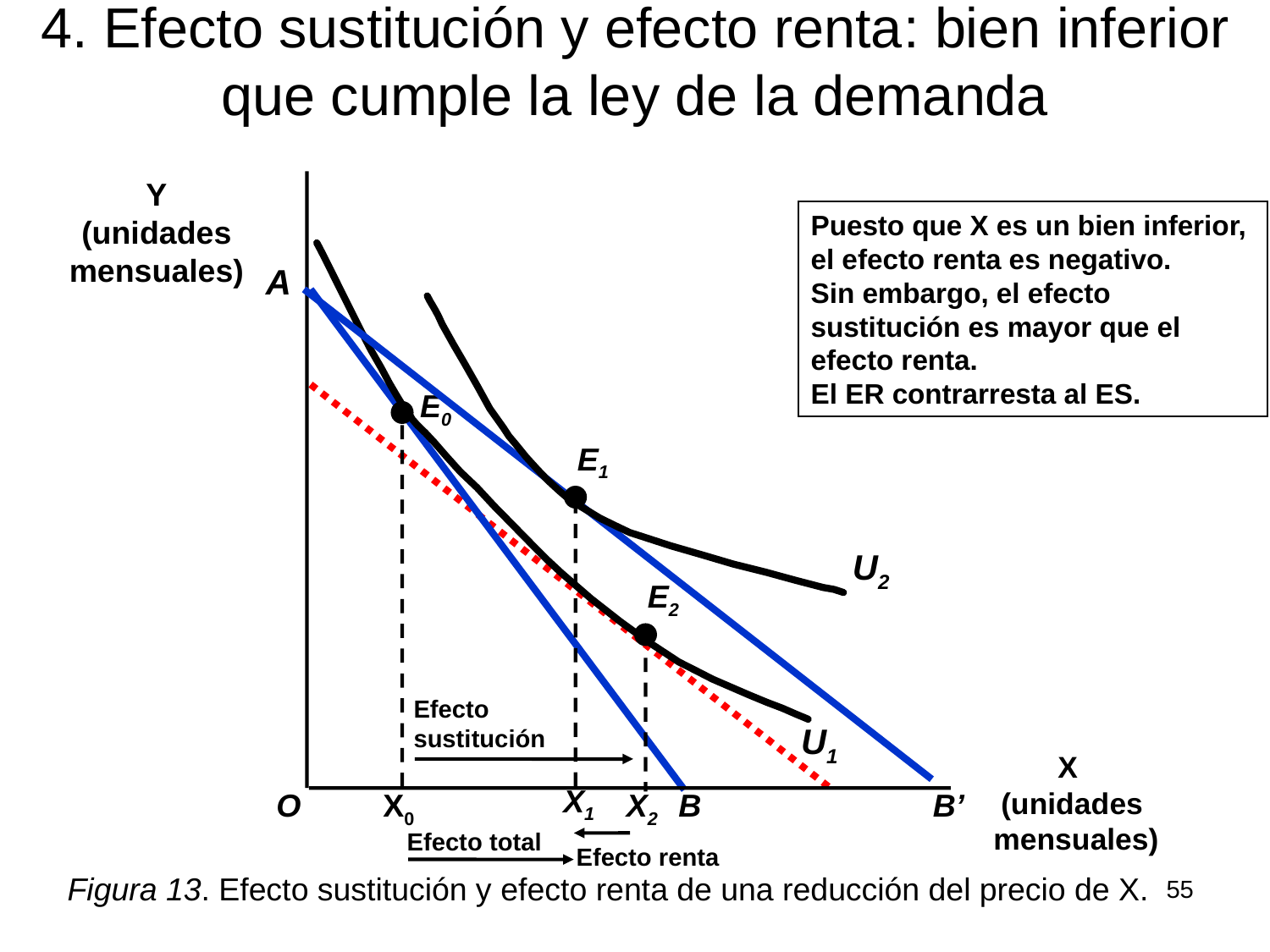

# 4. Efecto sustitución y efecto renta: bien inferior que cumple la ley de la demanda
Y
(unidades
mensuales)

Puesto que X es un bien inferior,
el efecto renta es negativo.
Sin embargo, el efecto
sustitución es mayor que el
efecto renta.
El ER contrarresta al ES.

E1

U2
Efecto total

Efecto renta

A

E0

E2

Efecto
sustitución
U1
X
(unidades
 mensuales)

X1
O
X0
X2
B
B’

Figura 13. Efecto sustitución y efecto renta de una reducción del precio de X.
55